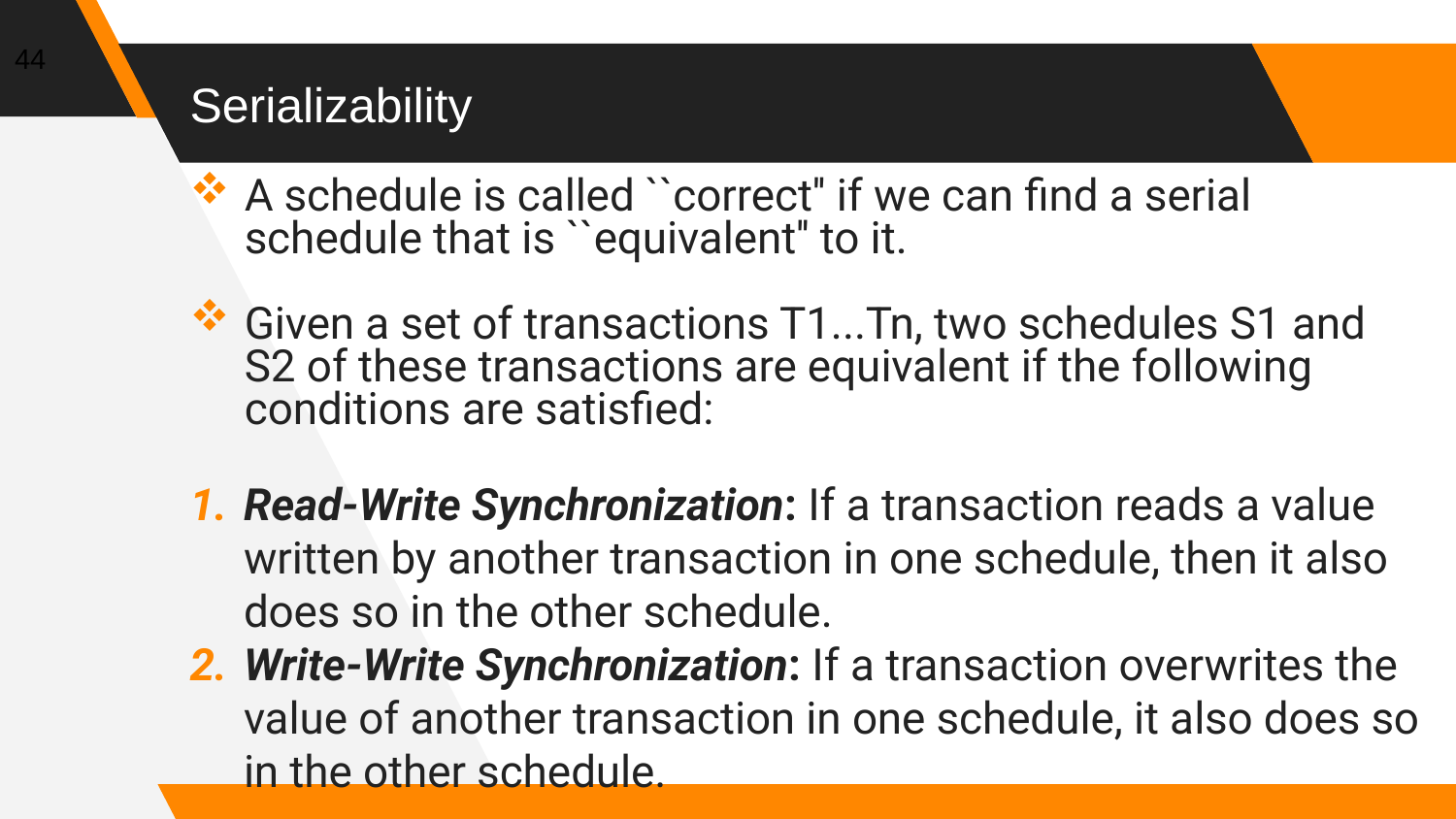

44
# Serializability
A schedule is called ``correct'' if we can find a serial schedule that is ``equivalent'' to it.

Given a set of transactions T1...Tn, two schedules S1 and S2 of these transactions are equivalent if the following conditions are satisfied:

Read-Write Synchronization: If a transaction reads a value written by another transaction in one schedule, then it also does so in the other schedule.
Write-Write Synchronization: If a transaction overwrites the value of another transaction in one schedule, it also does so in the other schedule.